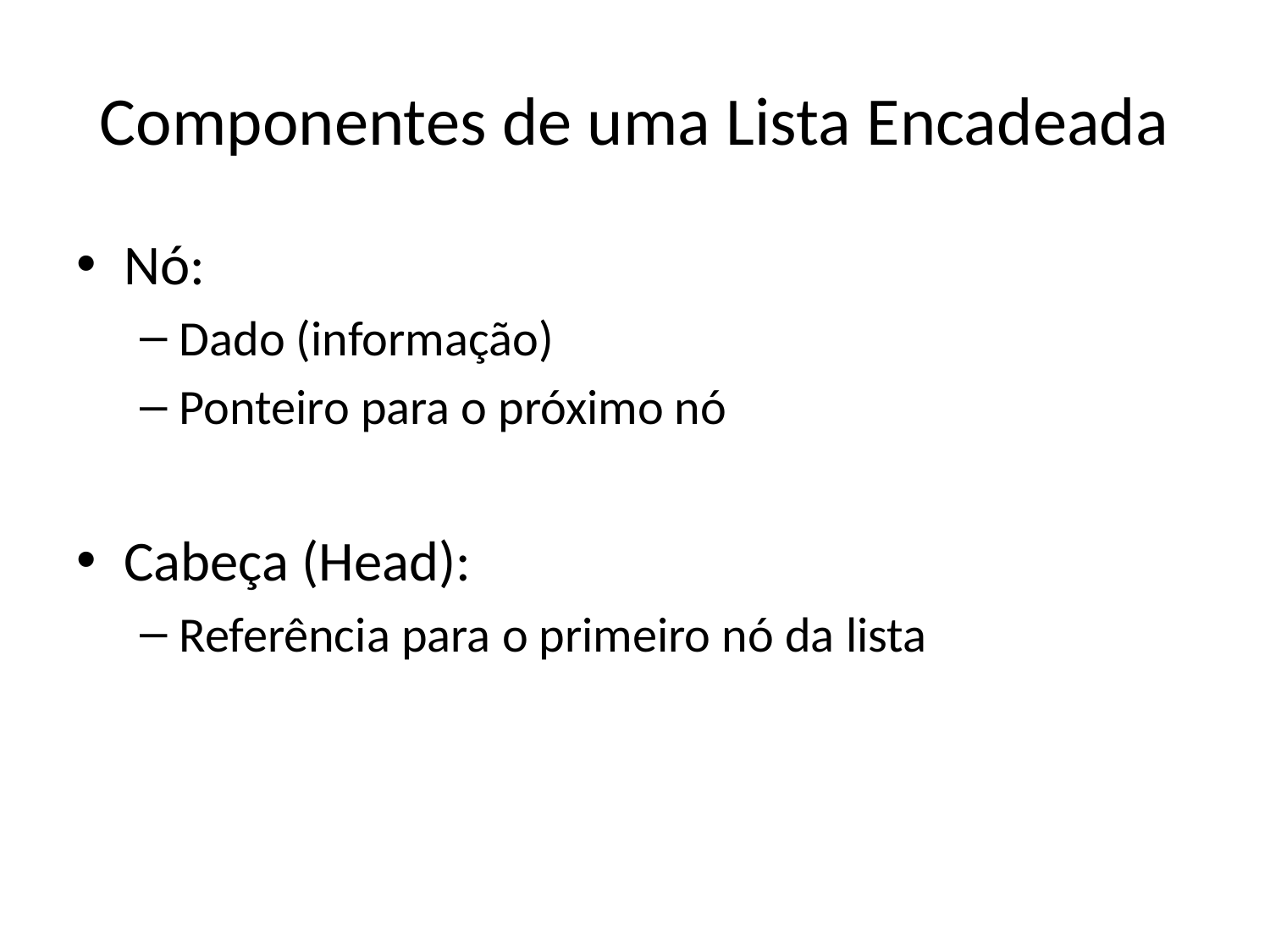

# Componentes de uma Lista Encadeada
Nó:
Dado (informação)
Ponteiro para o próximo nó

Cabeça (Head):
Referência para o primeiro nó da lista